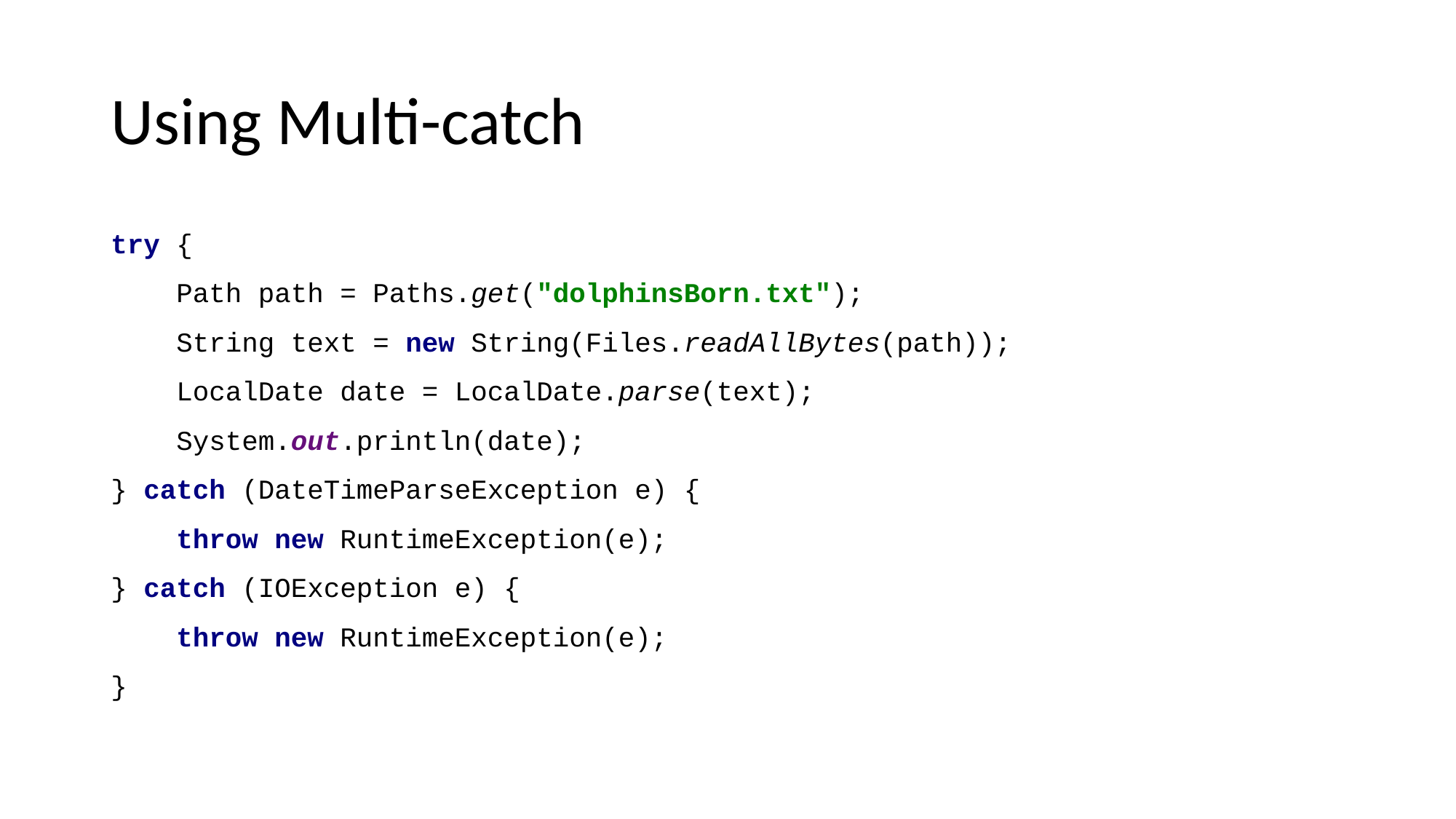

# Using Multi-catch
try {
    Path path = Paths.get("dolphinsBorn.txt");
    String text = new String(Files.readAllBytes(path));
    LocalDate date = LocalDate.parse(text);
    System.out.println(date);
} catch (DateTimeParseException e) {
    throw new RuntimeException(e);
} catch (IOException e) {
    throw new RuntimeException(e);
}